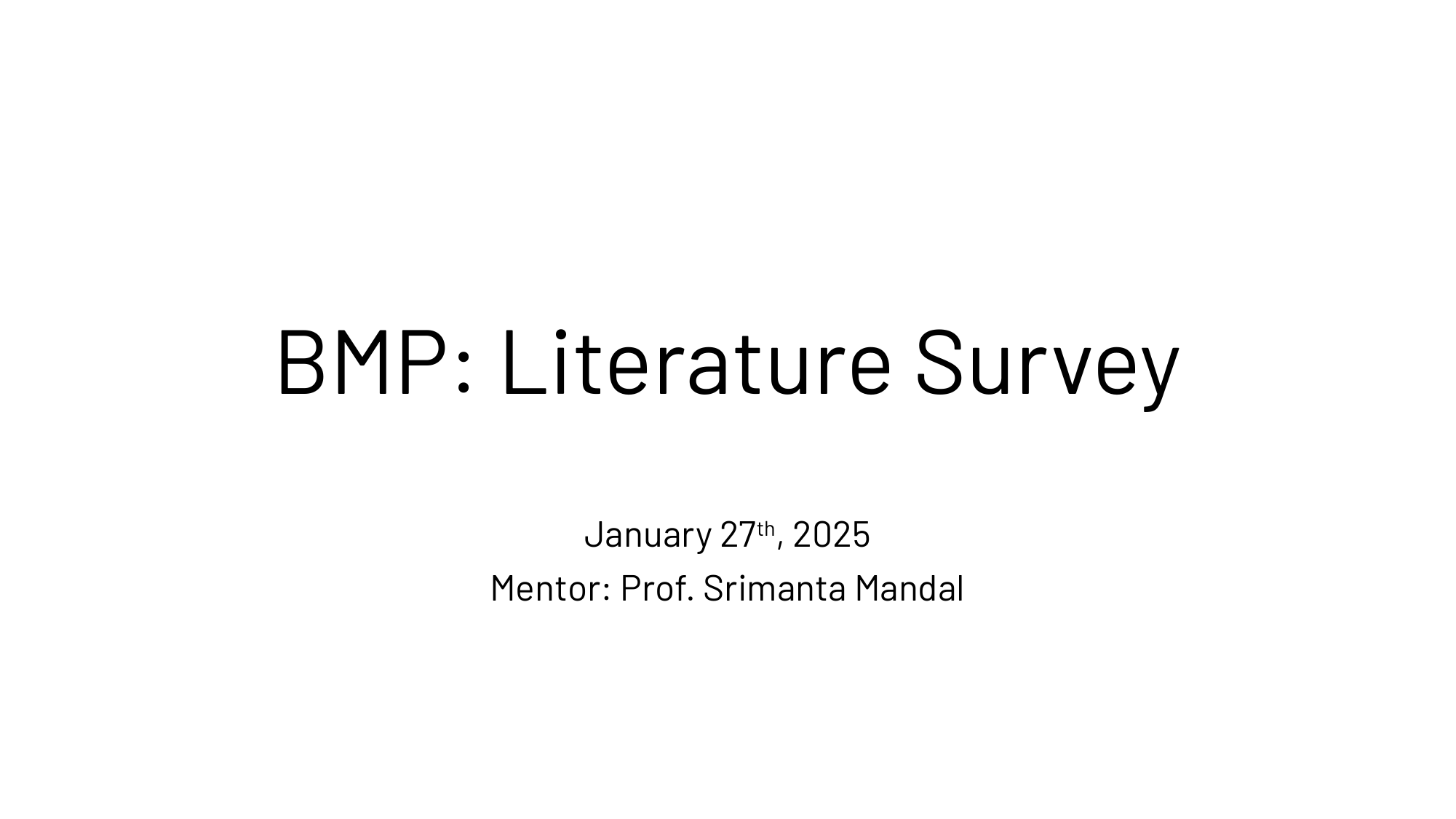

# BMP: Literature Survey
January 27th, 2025
Mentor: Prof. Srimanta Mandal